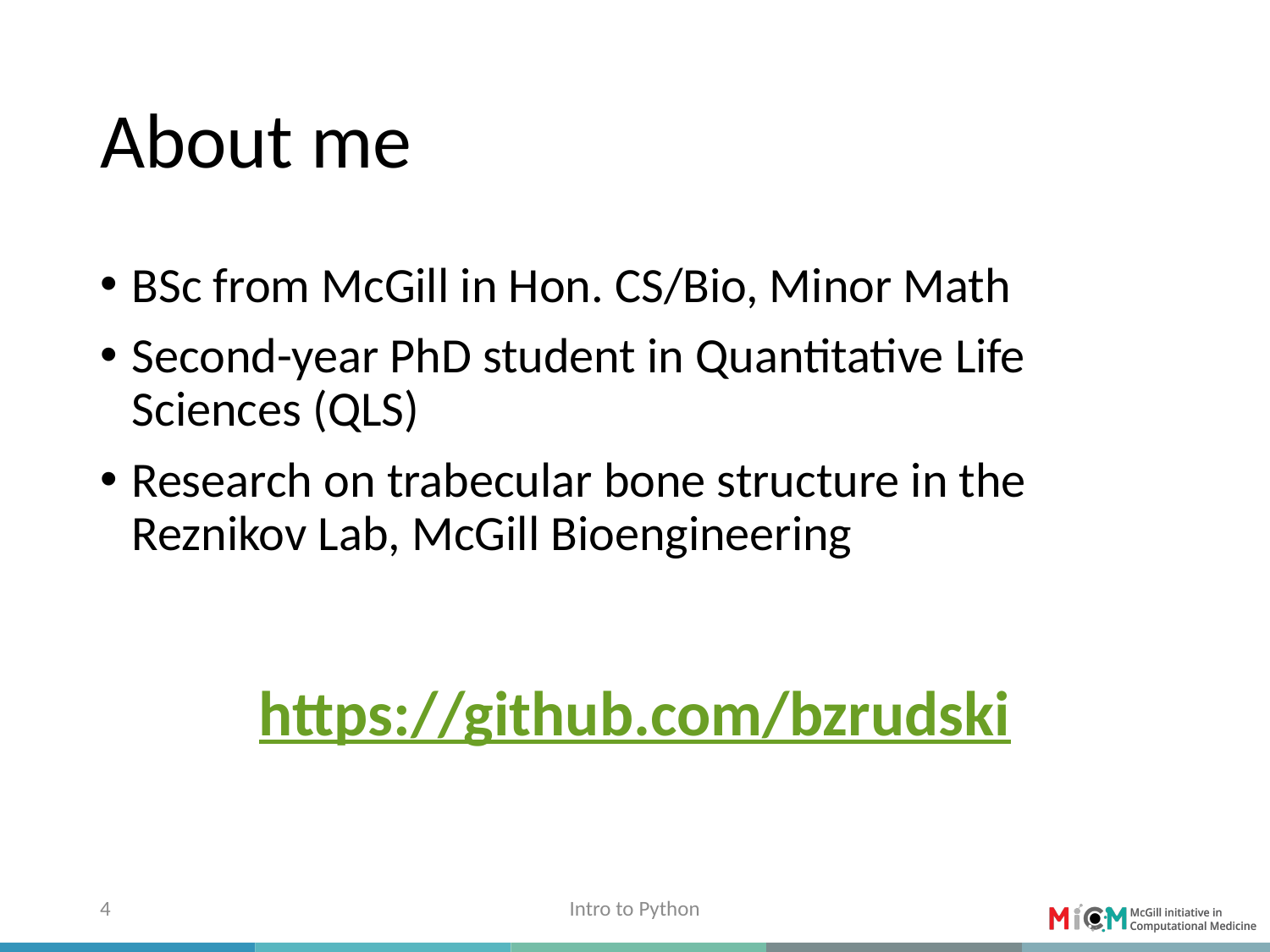

# About me
BSc from McGill in Hon. CS/Bio, Minor Math
Second-year PhD student in Quantitative Life Sciences (QLS)
Research on trabecular bone structure in the Reznikov Lab, McGill Bioengineering
https://github.com/bzrudski
4
Intro to Python